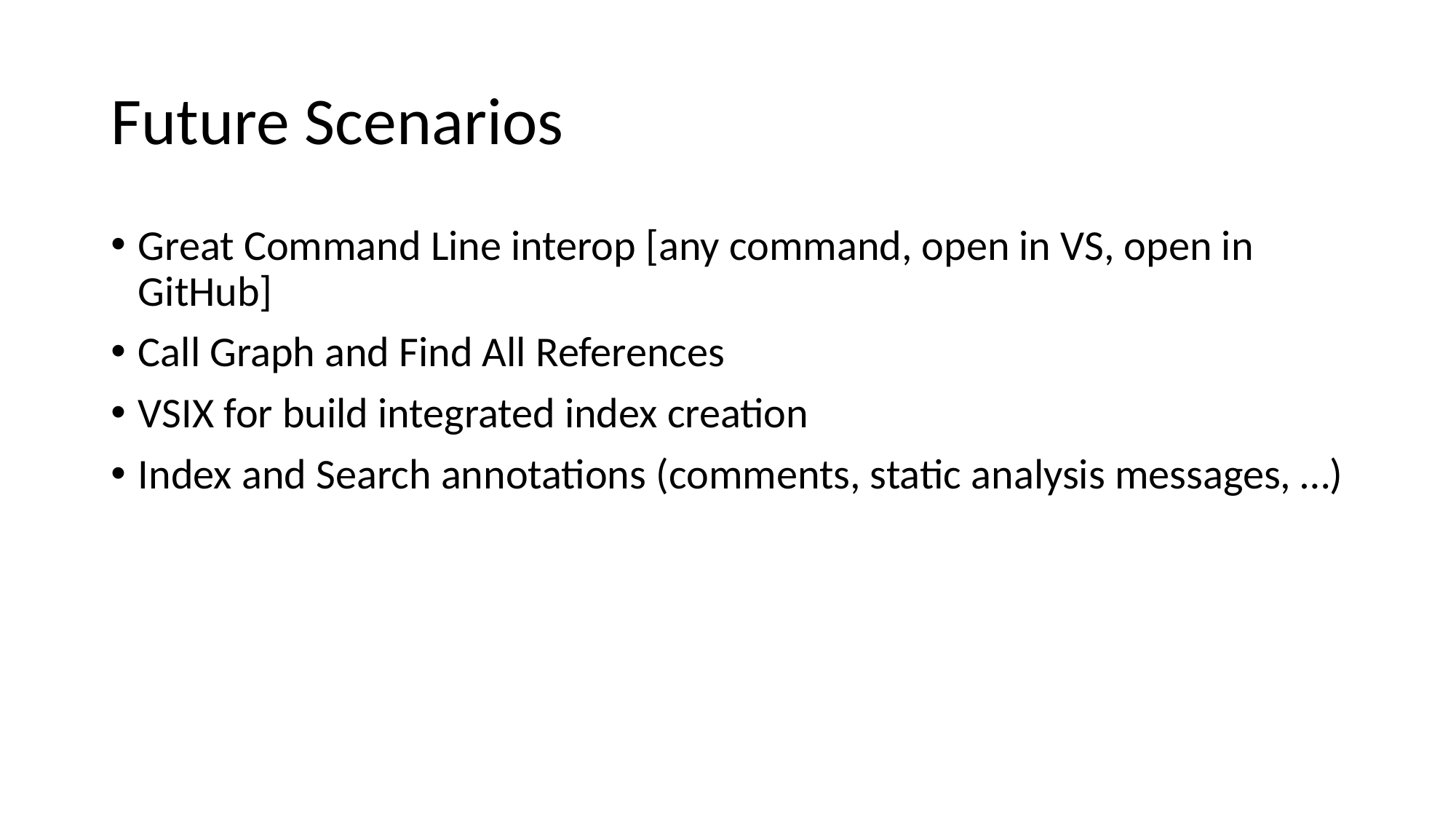

# Future Scenarios
Great Command Line interop [any command, open in VS, open in GitHub]
Call Graph and Find All References
VSIX for build integrated index creation
Index and Search annotations (comments, static analysis messages, …)